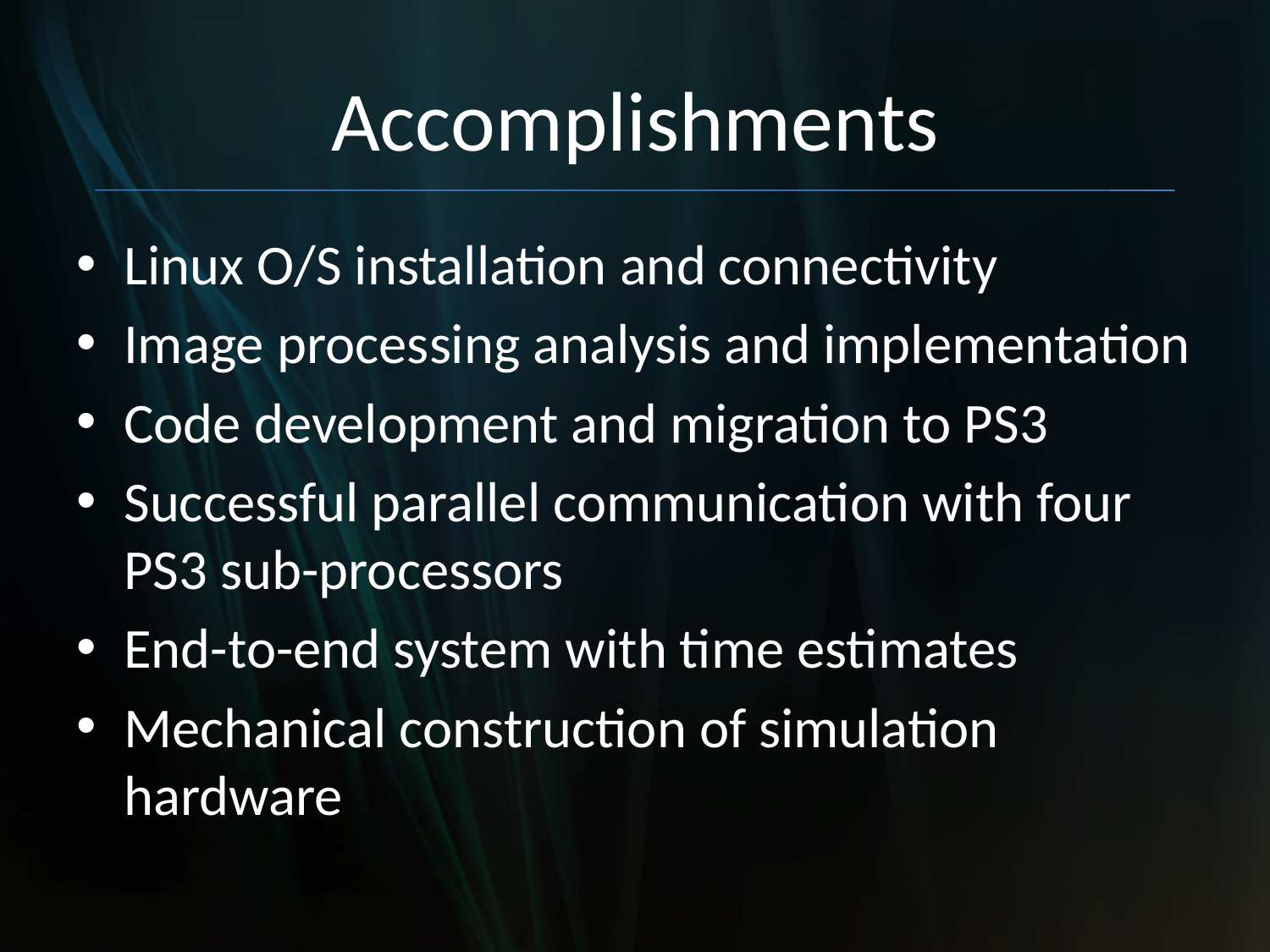

# Accomplishments
Linux O/S installation and connectivity
Image processing analysis and implementation
Code development and migration to PS3
Successful parallel communication with four PS3 sub-processors
End-to-end system with time estimates
Mechanical construction of simulation hardware